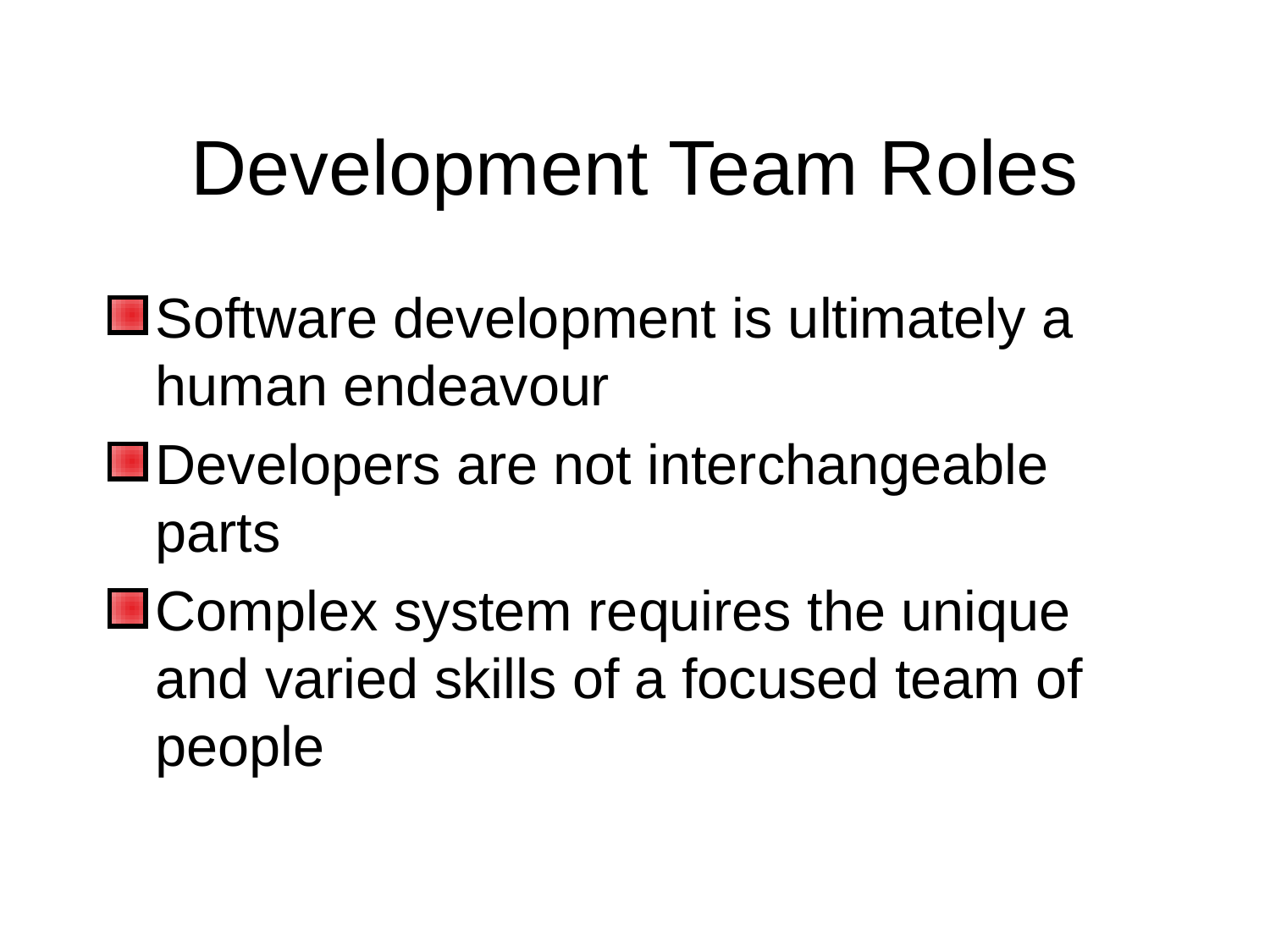

# Development Team Roles
Software development is ultimately a human endeavour
Developers are not interchangeable parts
Complex system requires the unique and varied skills of a focused team of people